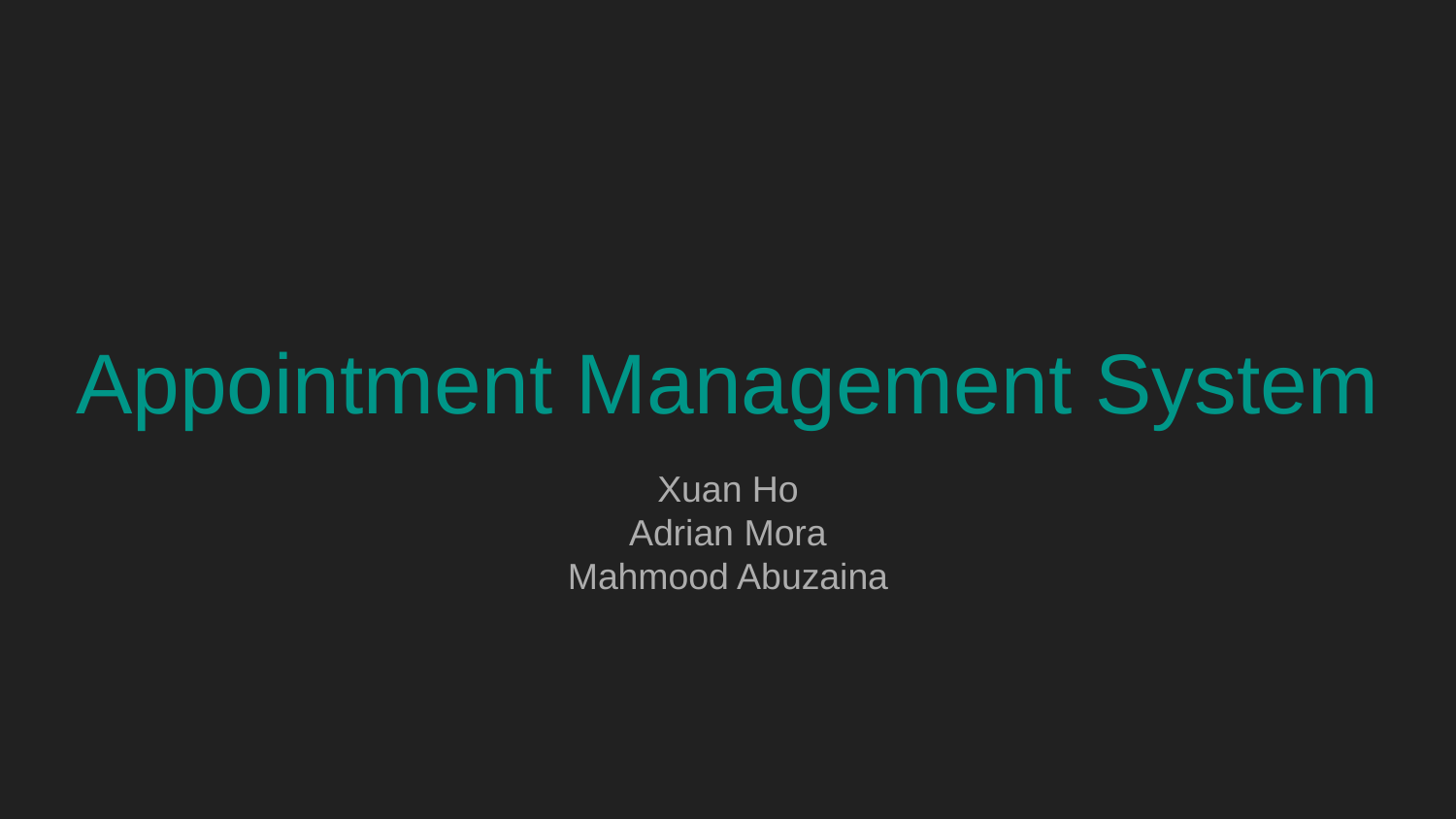

# Appointment Management System
Xuan Ho
Adrian Mora
Mahmood Abuzaina